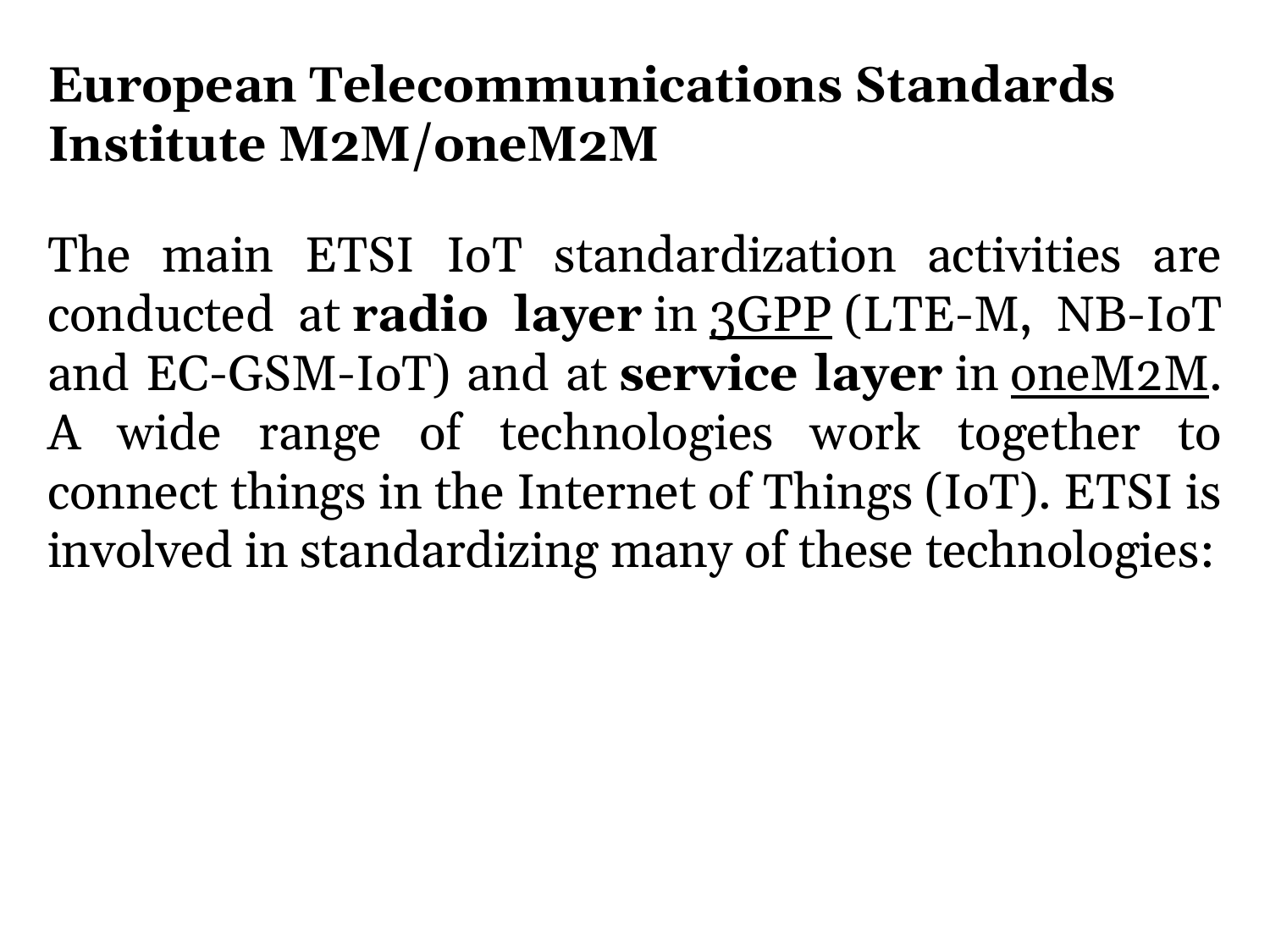

European Telecommunications Standards Institute M2M/oneM2M
The main ETSI IoT standardization activities are conducted at radio layer in 3GPP (LTE-M, NB-IoT and EC-GSM-IoT) and at service layer in oneM2M. A wide range of technologies work together to connect things in the Internet of Things (IoT). ETSI is involved in standardizing many of these technologies: